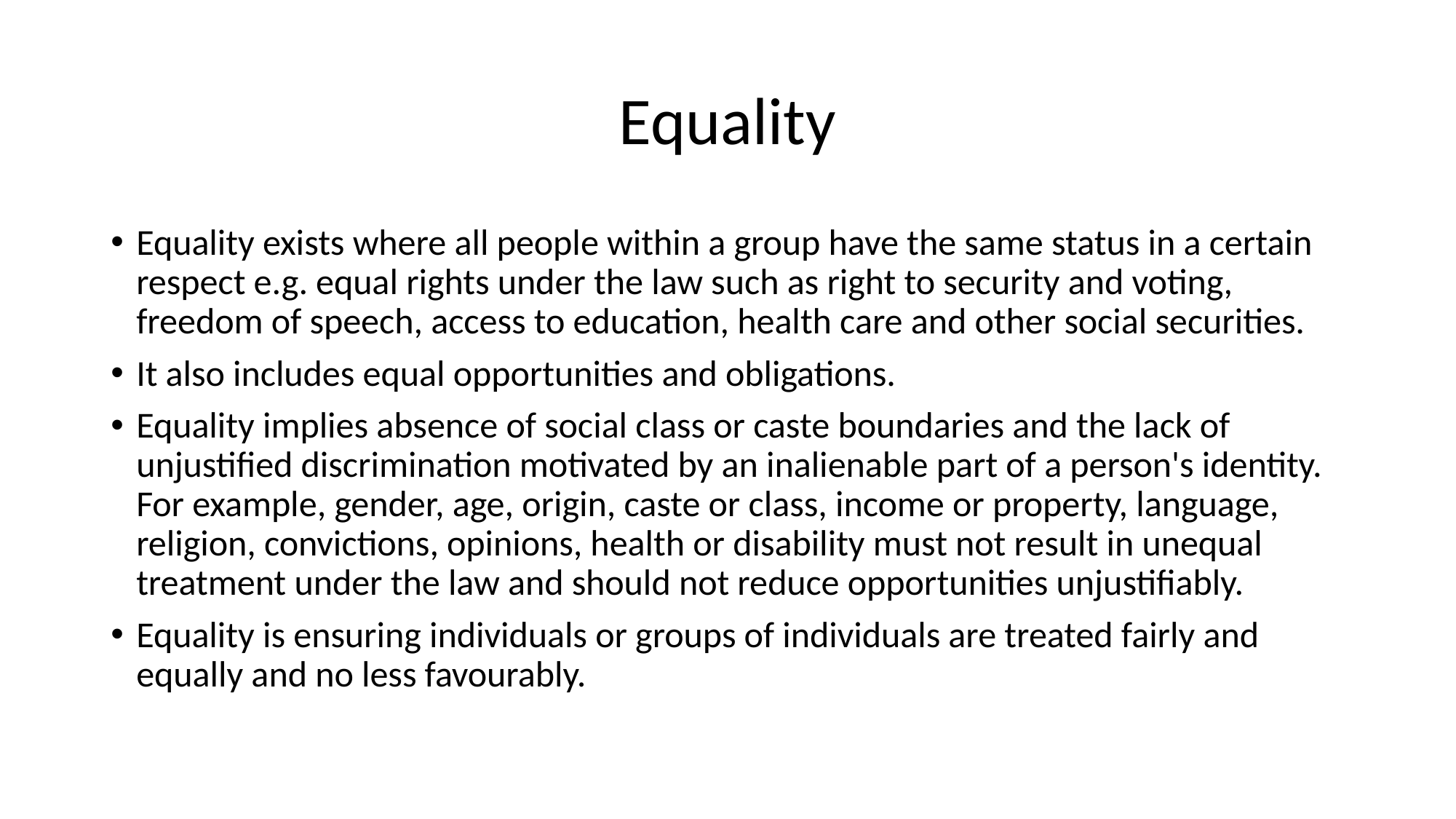

# Equality
Equality exists where all people within a group have the same status in a certain respect e.g. equal rights under the law such as right to security and voting, freedom of speech, access to education, health care and other social securities.
It also includes equal opportunities and obligations.
Equality implies absence of social class or caste boundaries and the lack of unjustified discrimination motivated by an inalienable part of a person's identity. For example, gender, age, origin, caste or class, income or property, language, religion, convictions, opinions, health or disability must not result in unequal treatment under the law and should not reduce opportunities unjustifiably.
Equality is ensuring individuals or groups of individuals are treated fairly and equally and no less favourably.